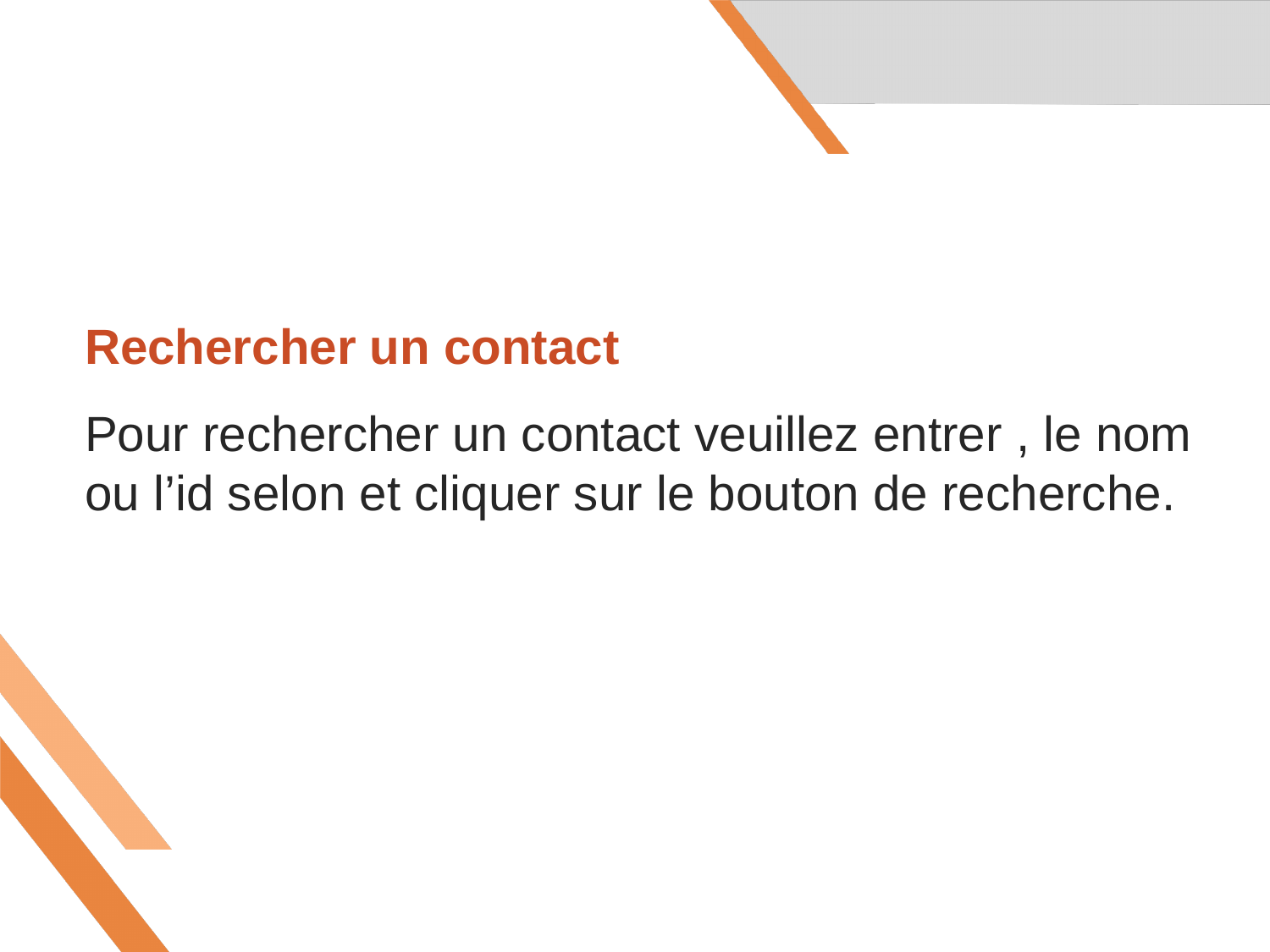

Rechercher un contact
Pour rechercher un contact veuillez entrer , le nom ou l’id selon et cliquer sur le bouton de recherche.